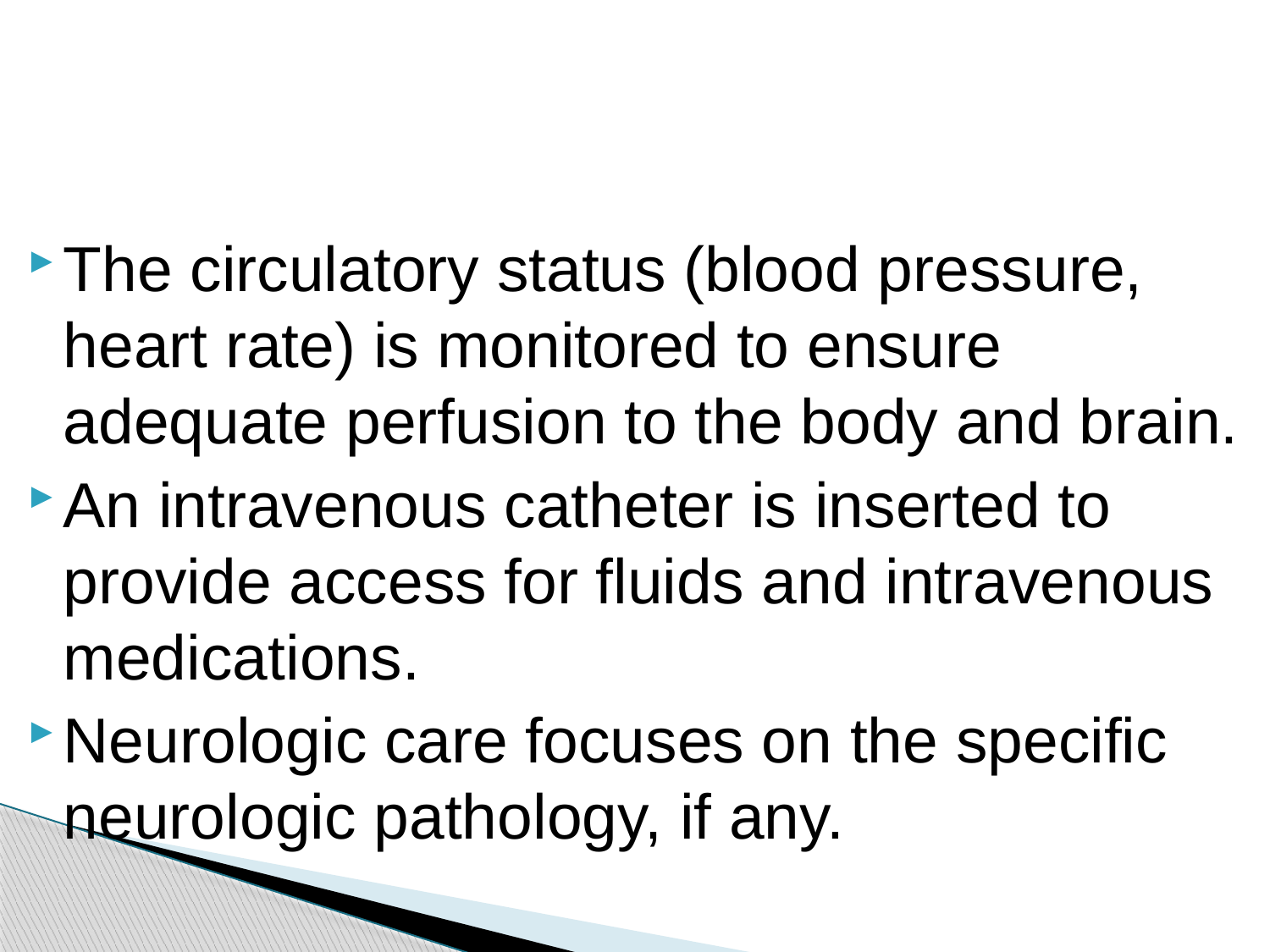

#
The circulatory status (blood pressure, heart rate) is monitored to ensure adequate perfusion to the body and brain.
An intravenous catheter is inserted to provide access for fluids and intravenous medications.
Neurologic care focuses on the specific neurologic pathology, if any.